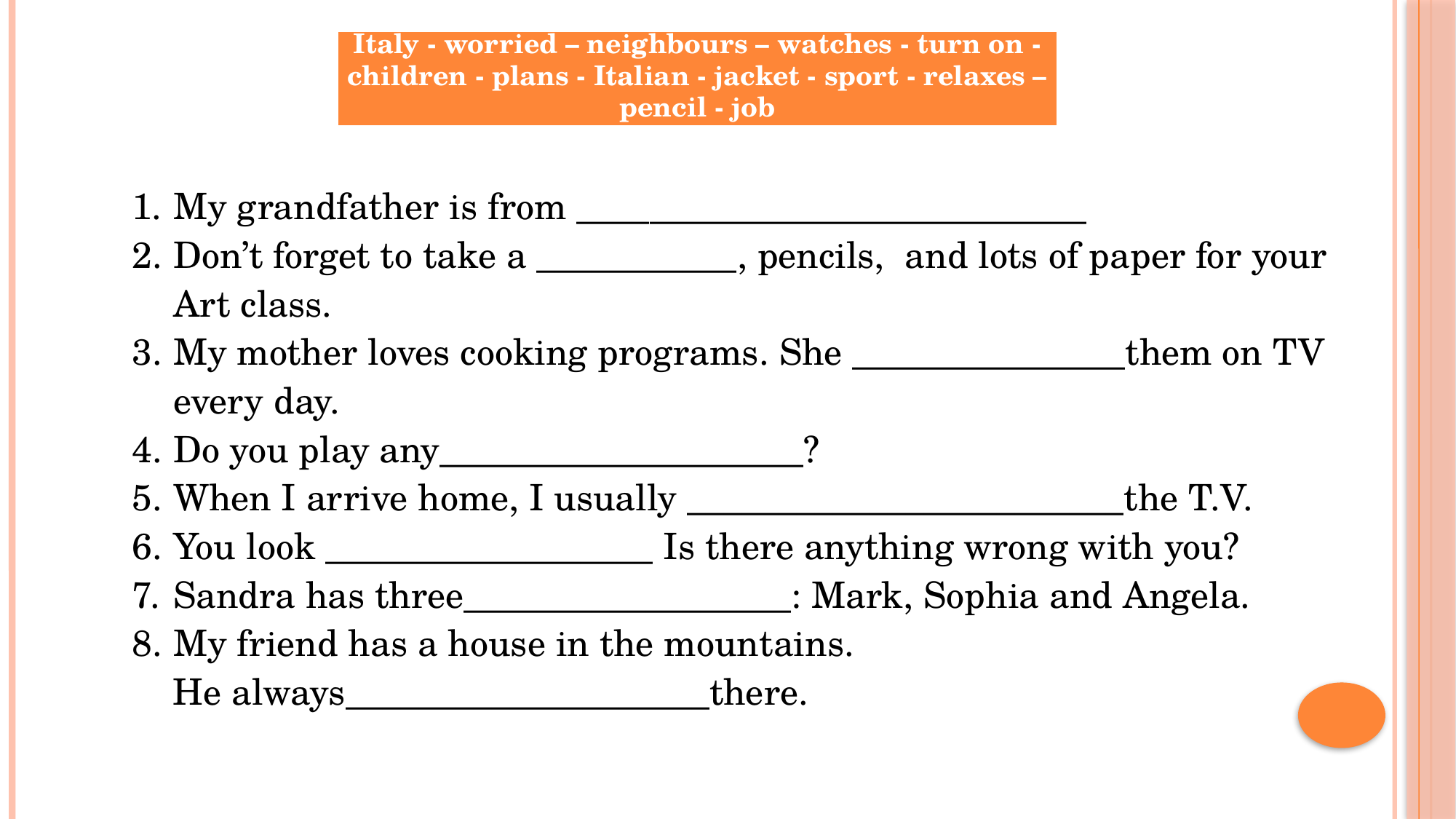

| Italy - worried – neighbours – watches - turn on - children - plans - Italian - jacket - sport - relaxes – pencil - job |
| --- |
My grandfather is from ____________________________
Don’t forget to take a ___________, pencils,  and lots of paper for your Art class.
My mother loves cooking programs. She _______________them on TV every day.
Do you play any____________________?
When I arrive home, I usually ­­­­­­­­­­­­­­­­­­­­________________________the T.V.
You look __________________ Is there anything wrong with you?
Sandra has three__________________: Mark, Sophia and Angela.
My friend has a house in the mountains.
    He always____________________there.